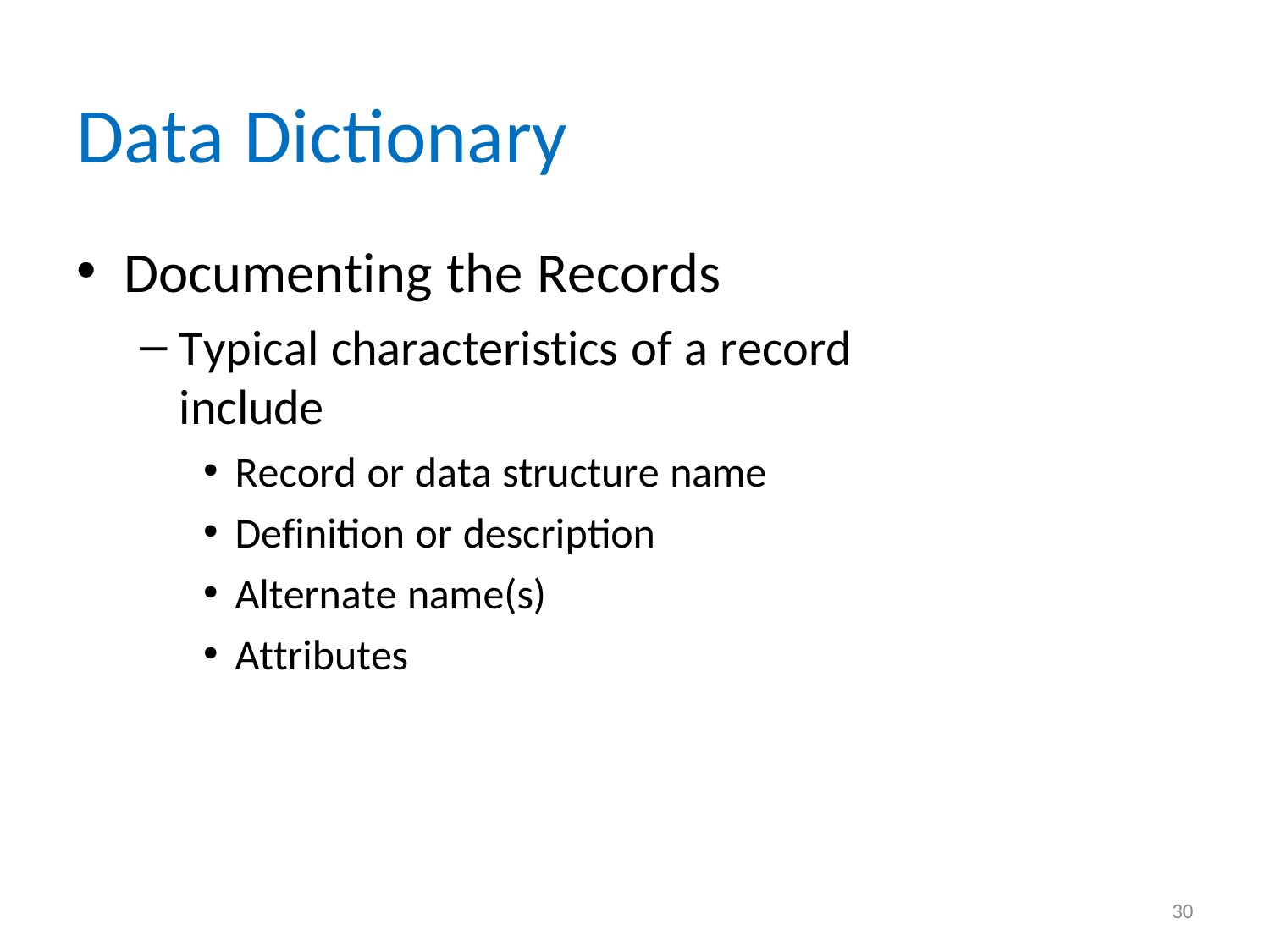

# Data Dictionary
Documenting the Records
Typical characteristics of a record include
Record or data structure name
Definition or description
Alternate name(s)
Attributes
30